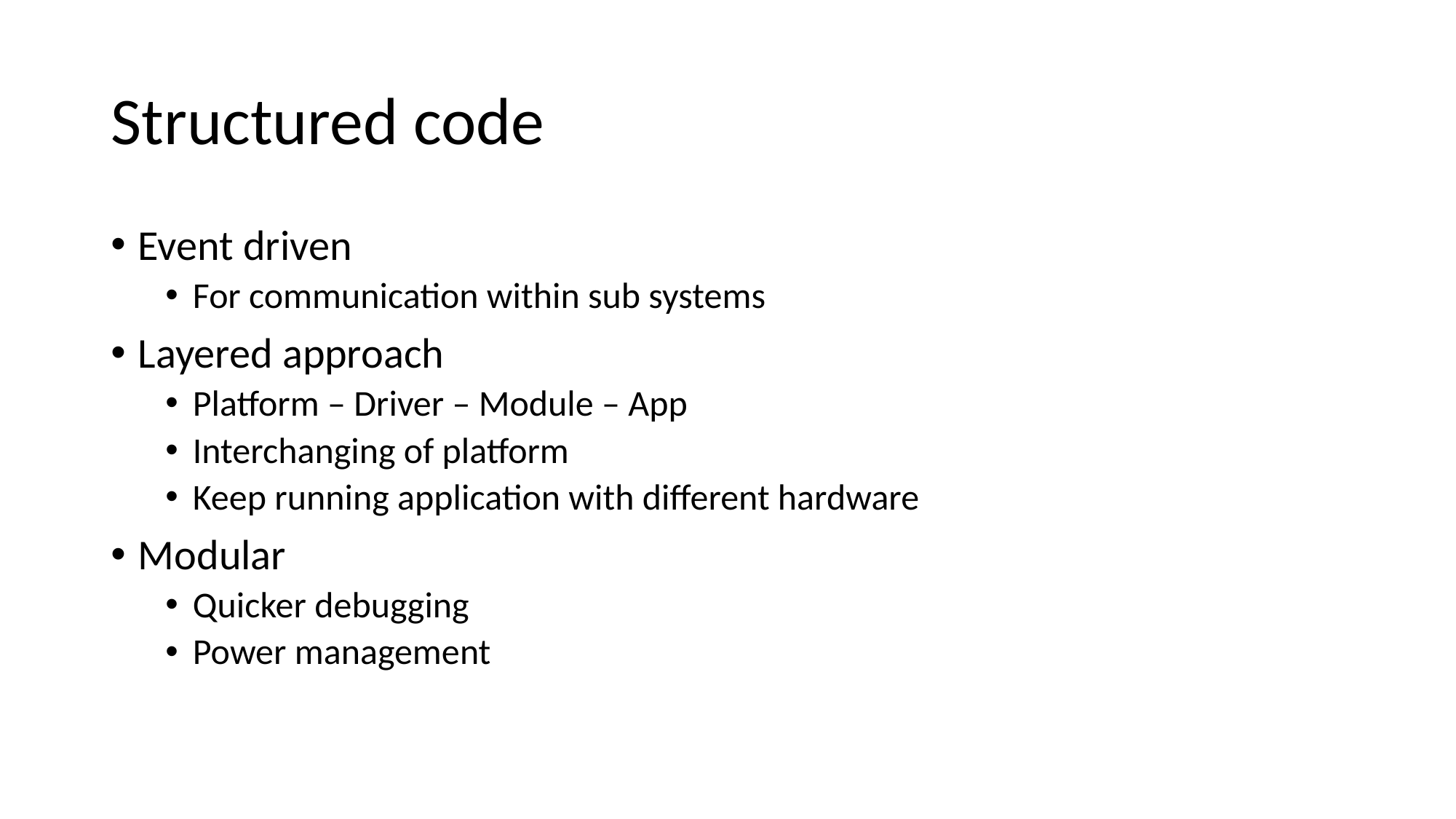

# Structured code
Event driven
For communication within sub systems
Layered approach
Platform – Driver – Module – App
Interchanging of platform
Keep running application with different hardware
Modular
Quicker debugging
Power management